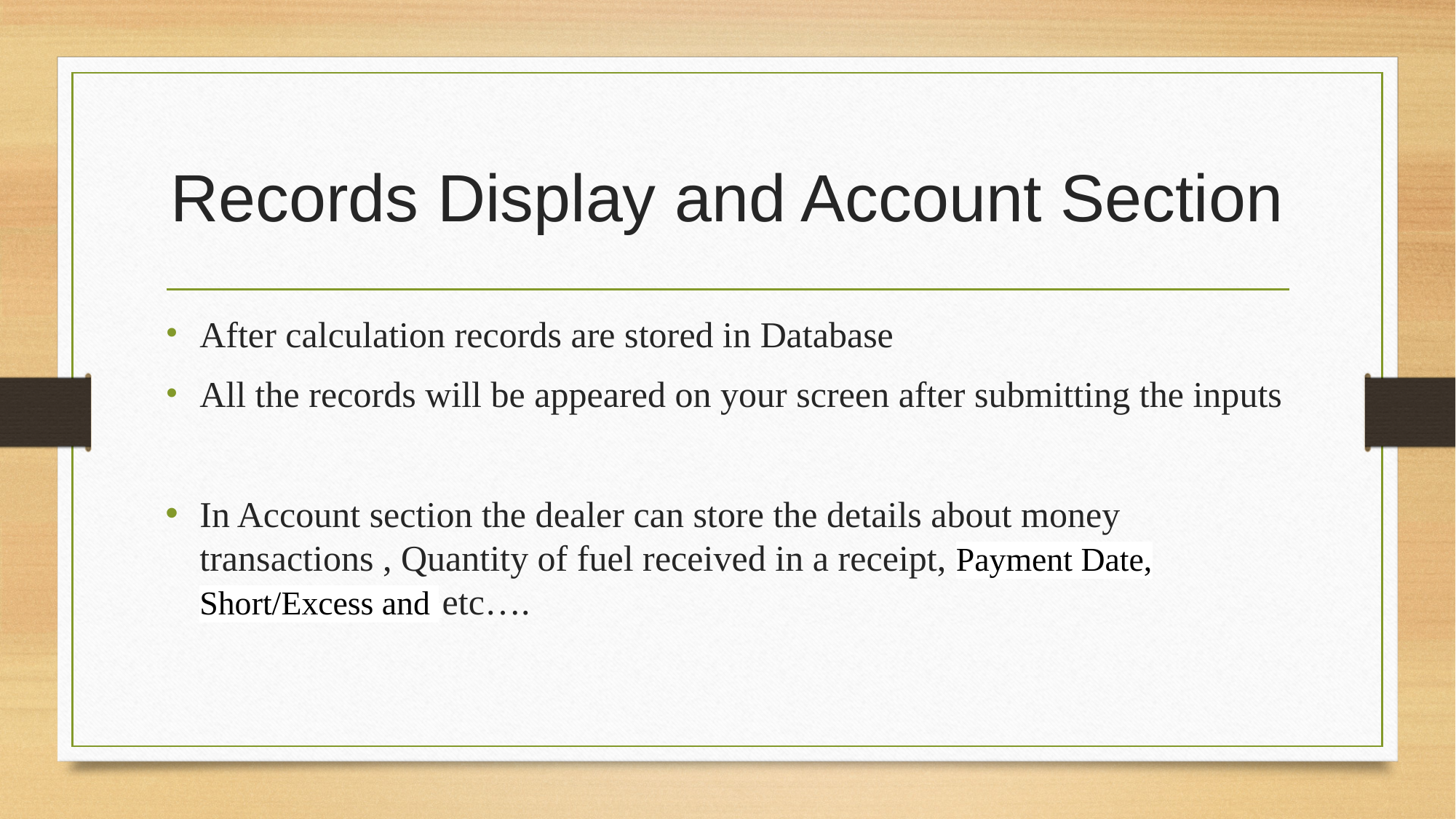

# Records Display and Account Section
After calculation records are stored in Database
All the records will be appeared on your screen after submitting the inputs

In Account section the dealer can store the details about money transactions , Quantity of fuel received in a receipt, Payment Date, Short/Excess and  etc….